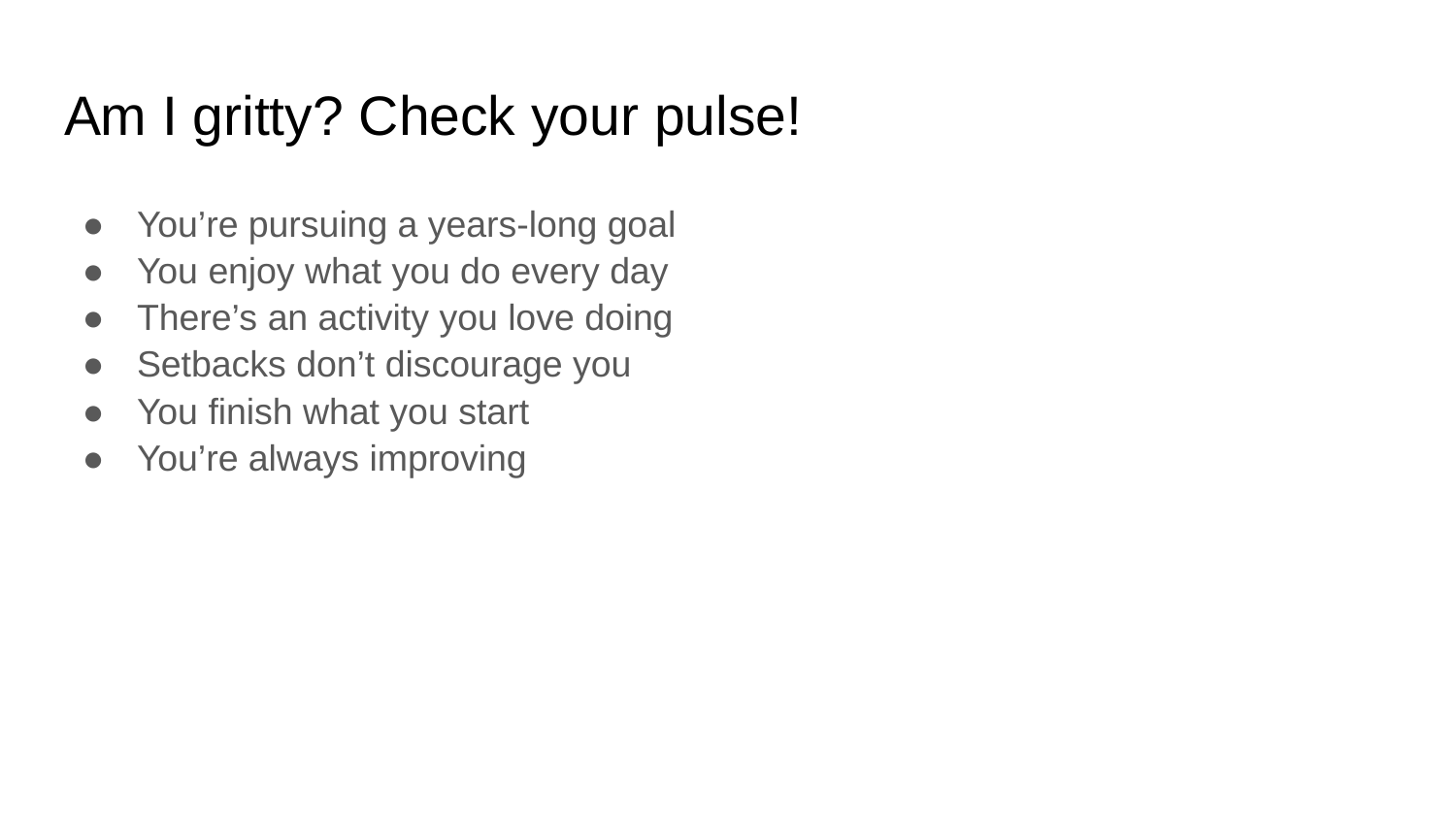

# Am I gritty? Check your pulse!
You’re pursuing a years-long goal
You enjoy what you do every day
There’s an activity you love doing
Setbacks don’t discourage you
You finish what you start
You’re always improving